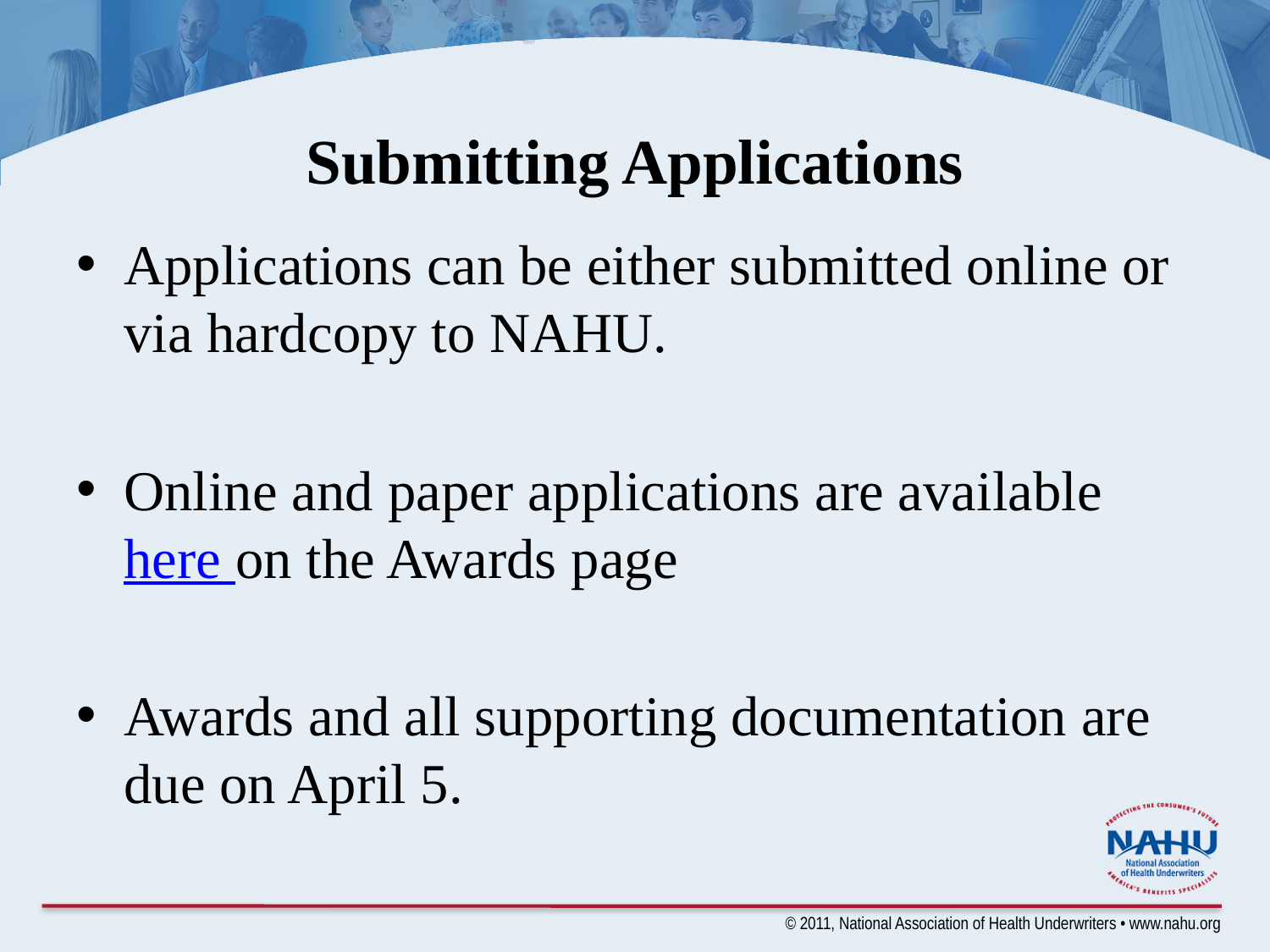

# Submitting Applications
Applications can be either submitted online or via hardcopy to NAHU.

Online and paper applications are available here on the Awards page

Awards and all supporting documentation are due on April 5.